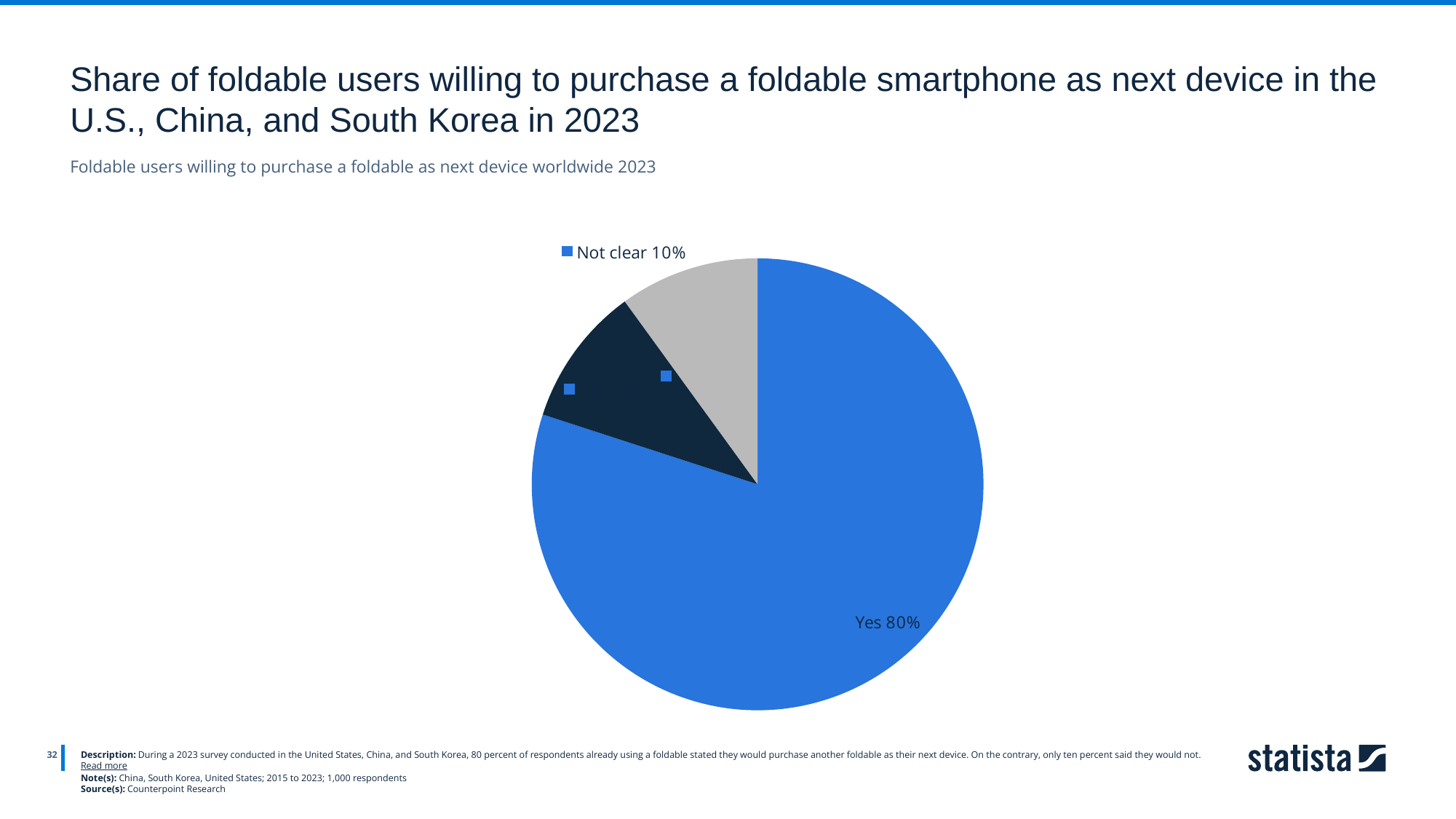

Share of foldable users willing to purchase a foldable smartphone as next device in the U.S., China, and South Korea in 2023
Foldable users willing to purchase a foldable as next device worldwide 2023

### Chart

| Category | Column1 |
|---|---|
| Yes | 0.8 |
| No | 0.1 |
| Not clear | 0.1 |
32
Description: During a 2023 survey conducted in the United States, China, and South Korea, 80 percent of respondents already using a foldable stated they would purchase another foldable as their next device. On the contrary, only ten percent said they would not. Read more
Note(s): China, South Korea, United States; 2015 to 2023; 1,000 respondents
Source(s): Counterpoint Research